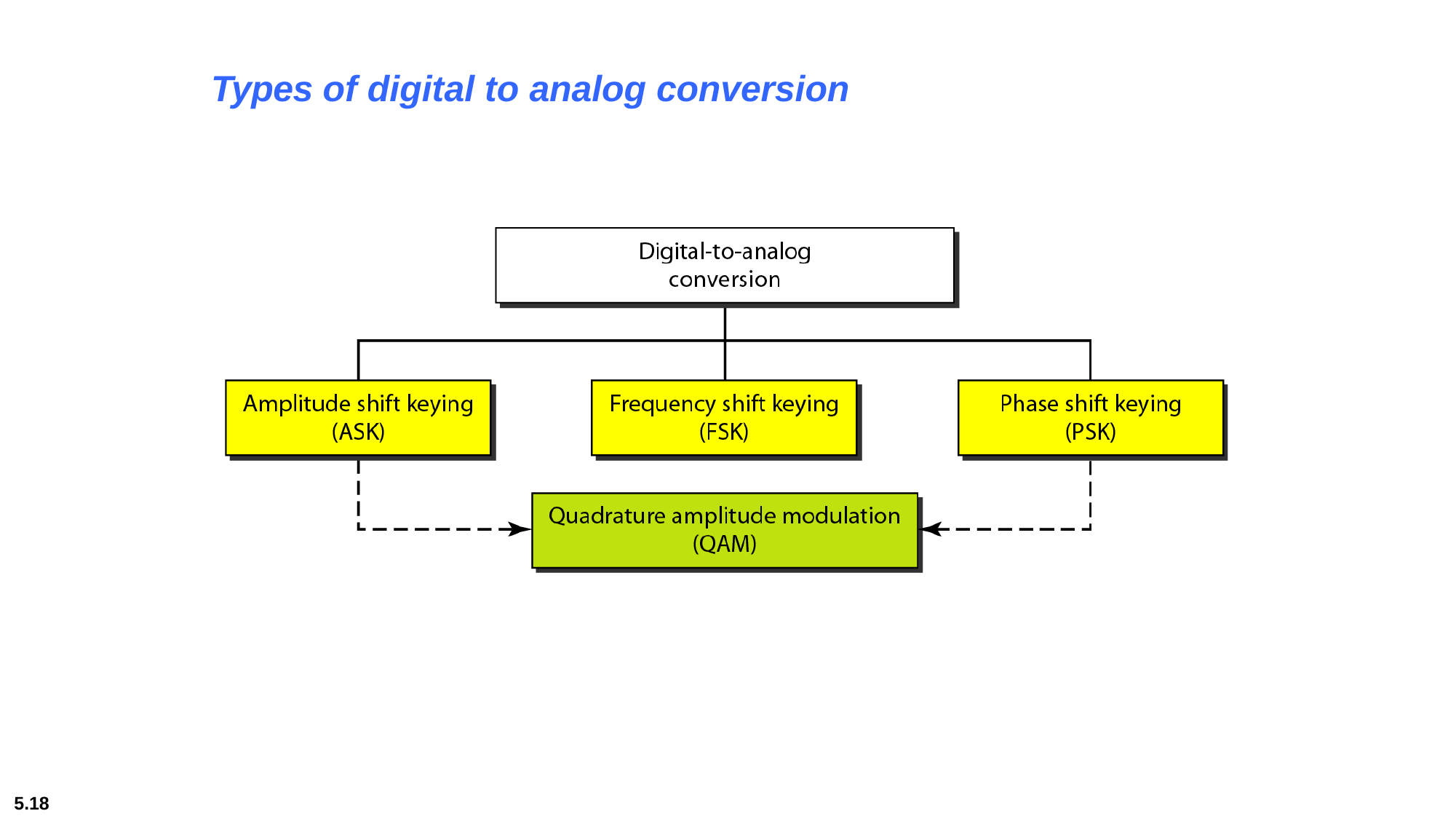

# Types of digital to analog conversion

5.18